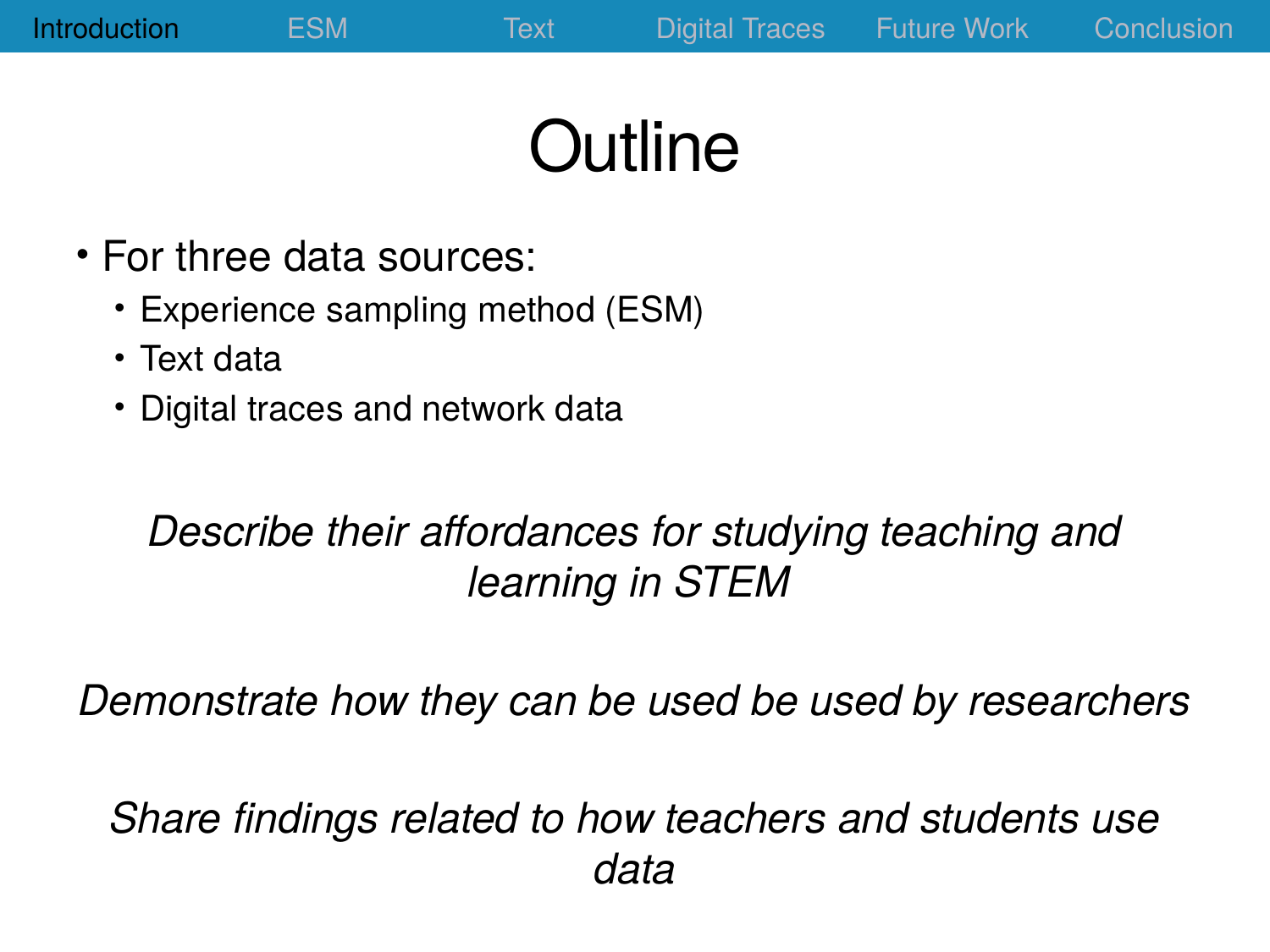

| Introduction | ESM | Text | Digital Traces | Future Work | Conclusion |
| --- | --- | --- | --- | --- | --- |
# Outline
For three data sources:
Experience sampling method (ESM)
Text data
Digital traces and network data

Describe their affordances for studying teaching and learning in STEM

Demonstrate how they can be used be used by researchers

Share findings related to how teachers and students use data